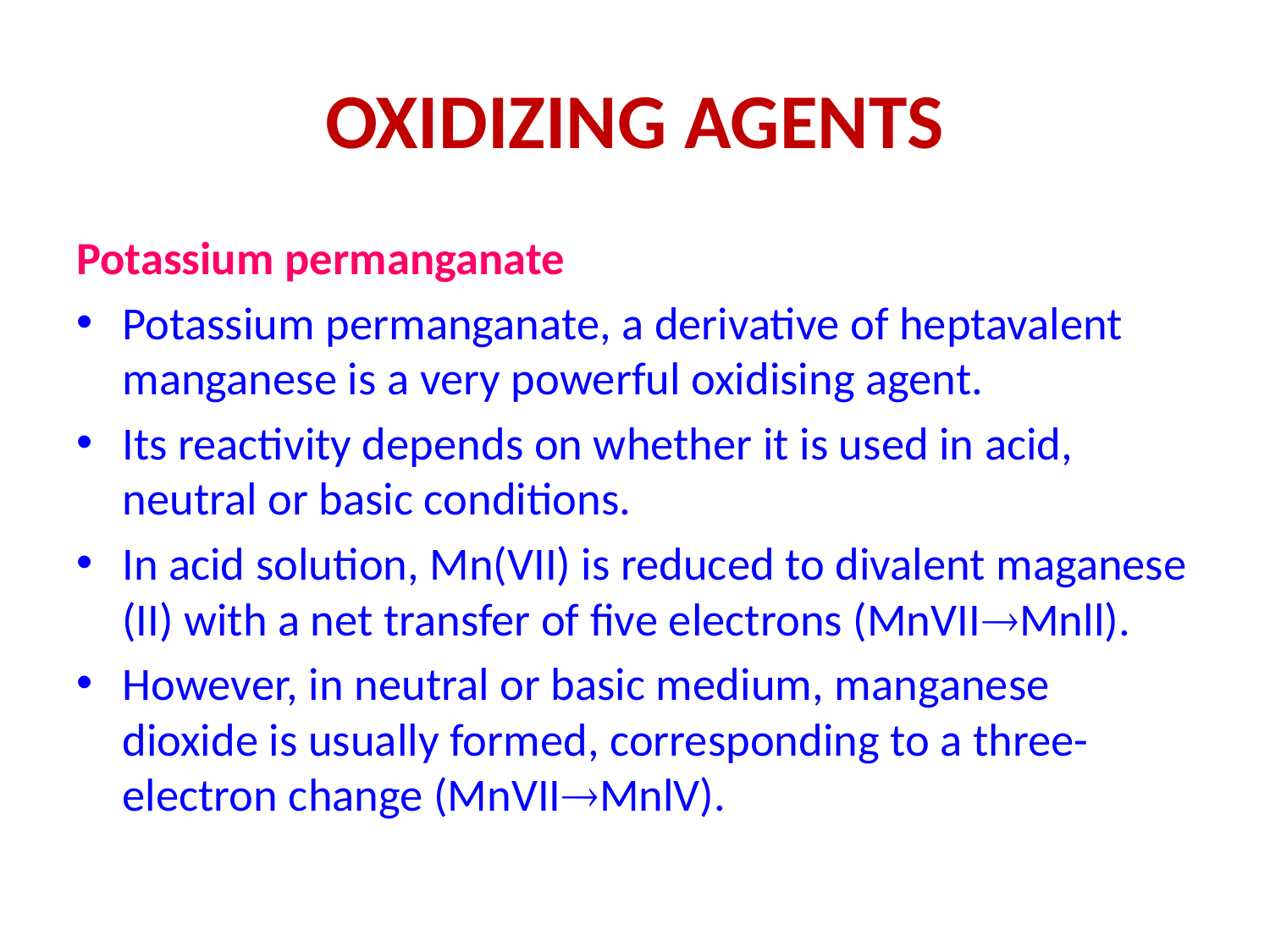

# Oxidizing Agents
Potassium permanganate
Potassium permanganate, a derivative of heptavalent manganese is a very powerful oxidising agent.
Its reactivity depends on whether it is used in acid, neutral or basic conditions.
In acid solution, Mn(VII) is reduced to divalent maganese (II) with a net transfer of five electrons (MnVII→Mnll).
However, in neutral or basic medium, manganese dioxide is usually formed, corresponding to a three-electron change (MnVII→MnlV).